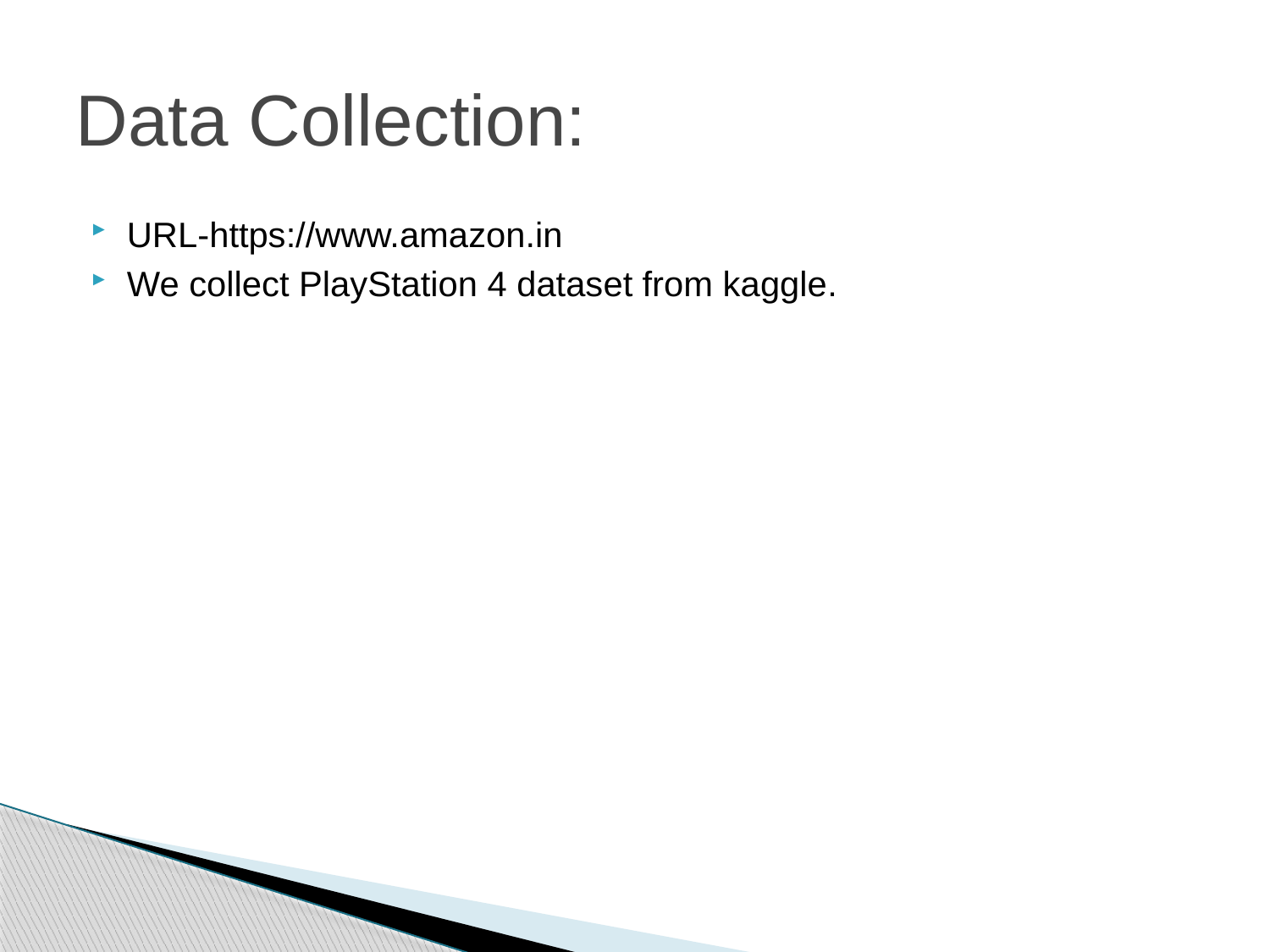

# Data Collection:​
URL-https://www.amazon.in​
We collect PlayStation 4 dataset from kaggle​.